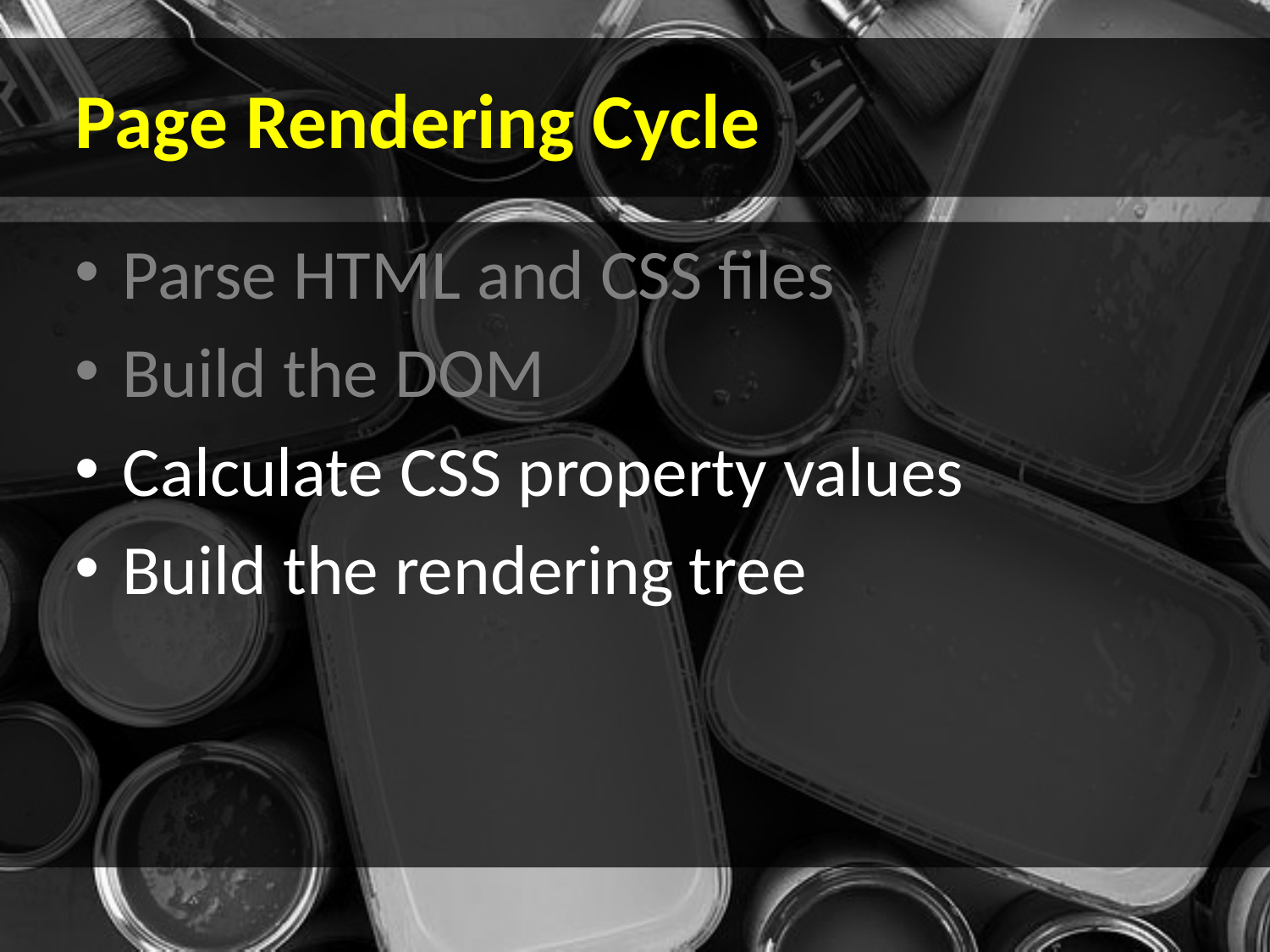

# Page Rendering Cycle
Parse HTML and CSS files
Build the DOM
Calculate CSS property values
Build the rendering tree